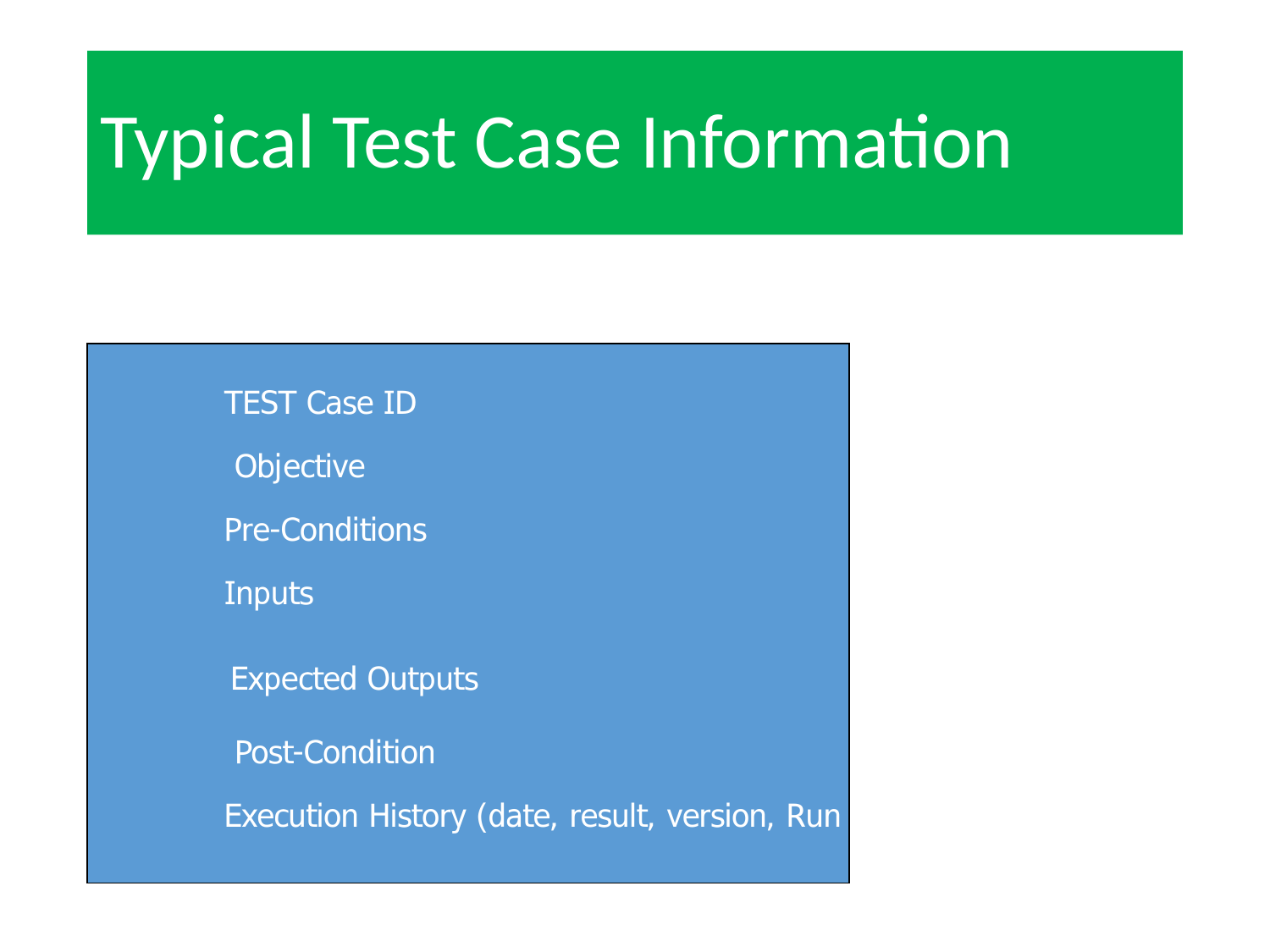

# Typical Test Case Information

TEST Case ID
Objective
Pre-Conditions
Inputs
Expected Outputs
Post-Condition
Execution History (date, result, version, Run by)